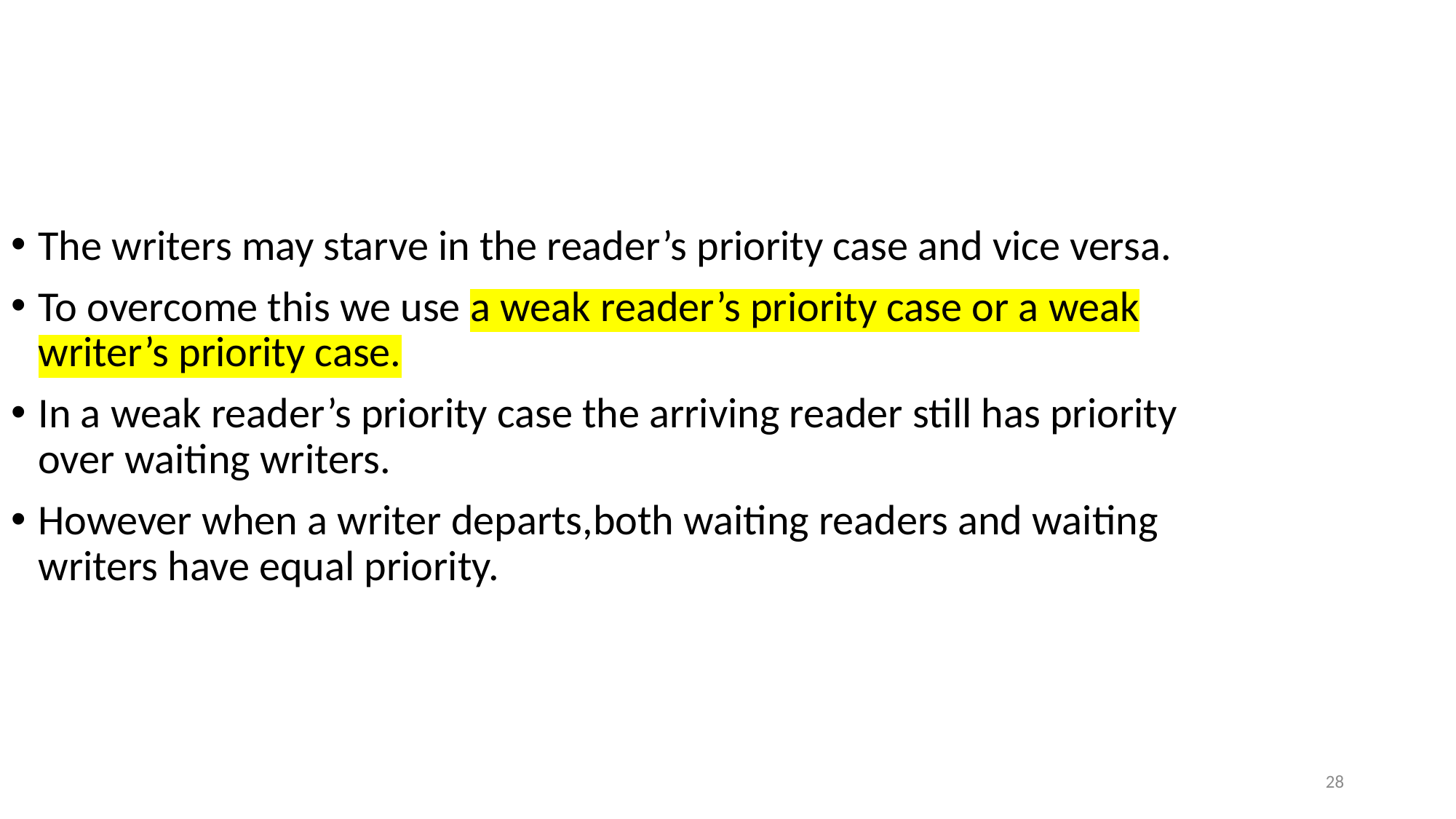

The writers may starve in the reader’s priority case and vice versa.
To overcome this we use a weak reader’s priority case or a weak writer’s priority case.
In a weak reader’s priority case the arriving reader still has priority over waiting writers.
However when a writer departs,both waiting readers and waiting writers have equal priority.
28